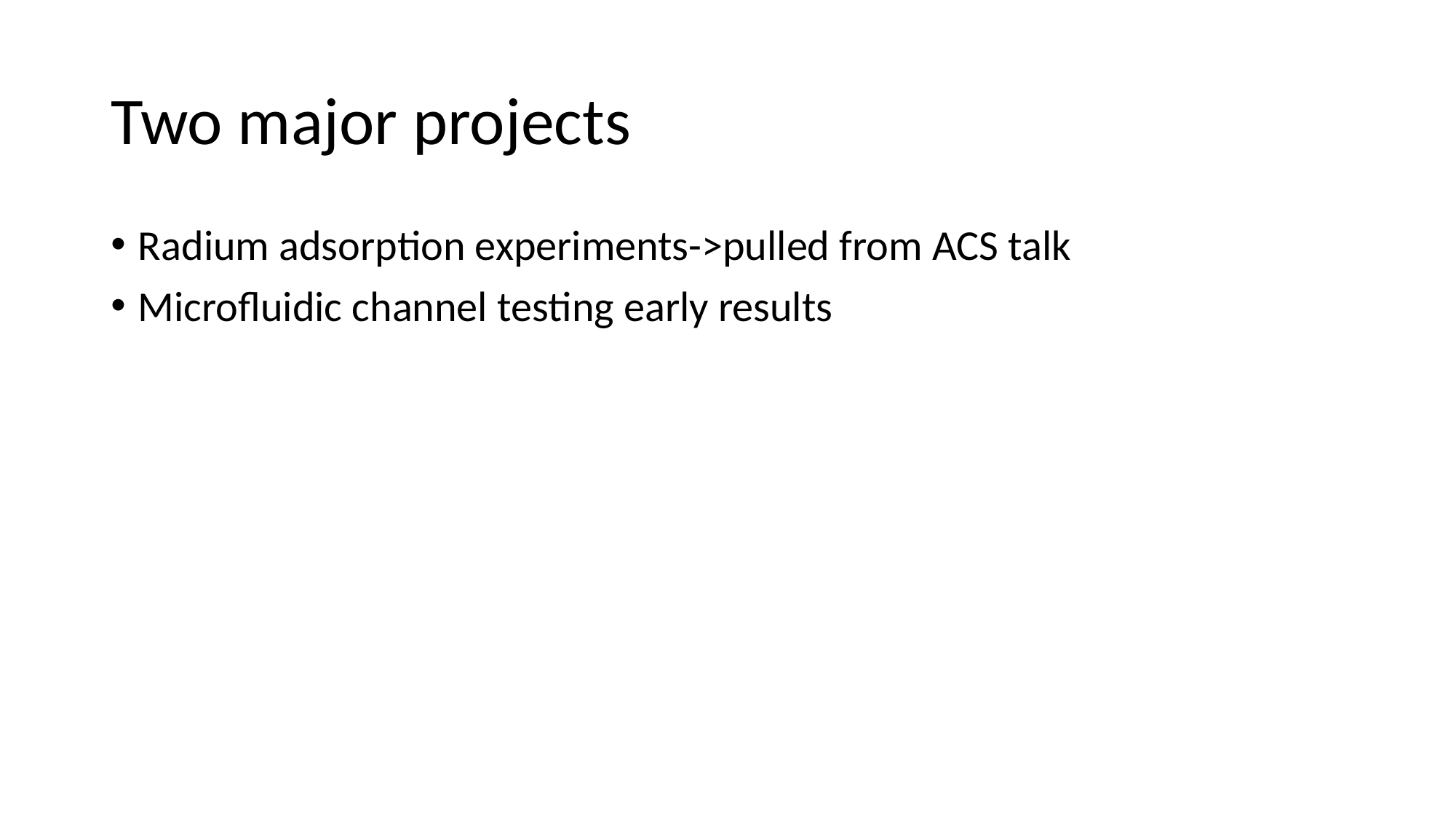

# Two major projects
Radium adsorption experiments->pulled from ACS talk
Microfluidic channel testing early results